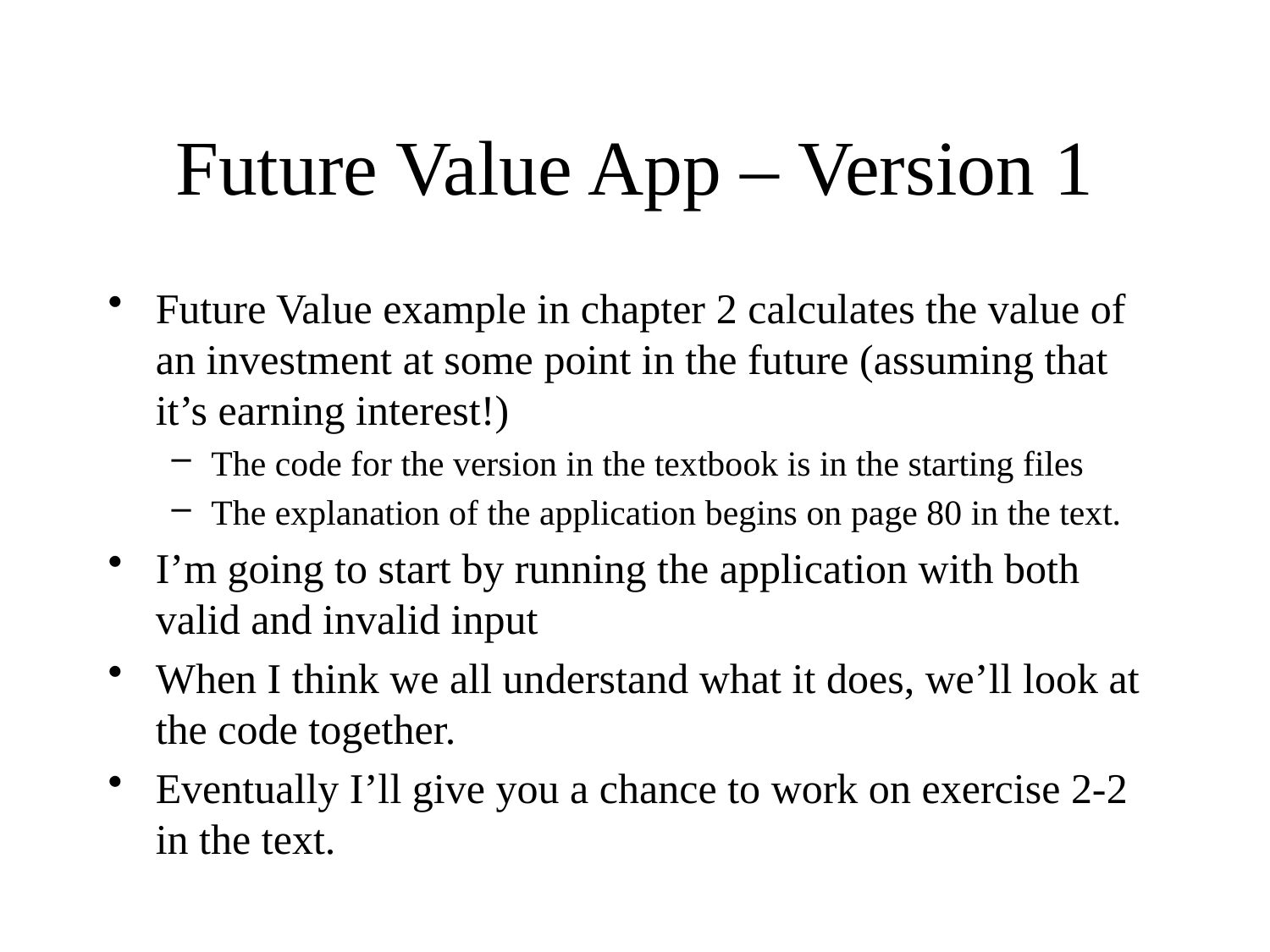

# Future Value App – Version 1
Future Value example in chapter 2 calculates the value of an investment at some point in the future (assuming that it’s earning interest!)
The code for the version in the textbook is in the starting files
The explanation of the application begins on page 80 in the text.
I’m going to start by running the application with both valid and invalid input
When I think we all understand what it does, we’ll look at the code together.
Eventually I’ll give you a chance to work on exercise 2-2 in the text.